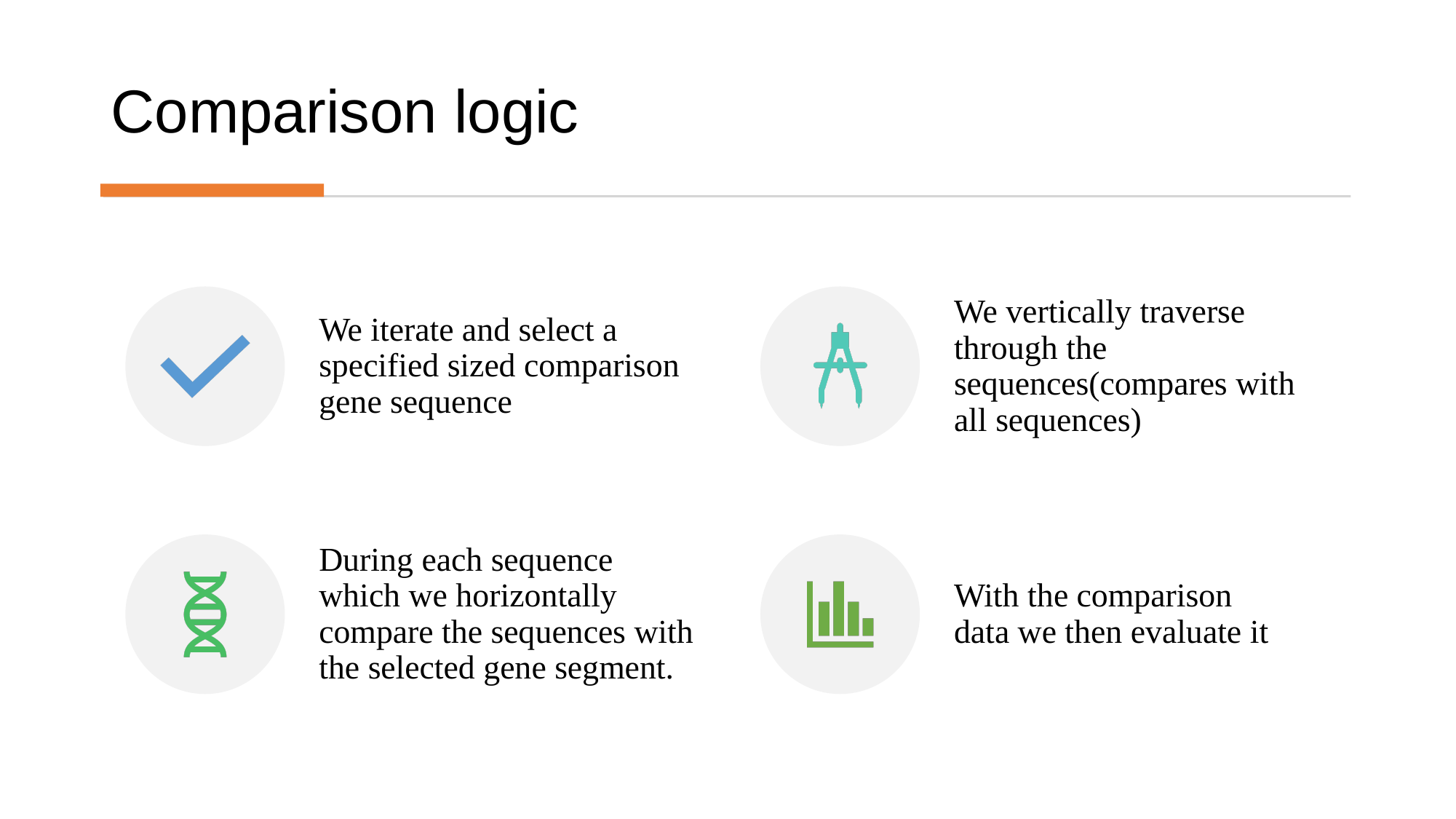

# Comparison logic

We iterate and select a specified sized comparison gene sequence
We vertically traverse through the sequences(compares with all sequences)
During each sequence which we horizontally compare the sequences with the selected gene segment.
With the comparison data we then evaluate it